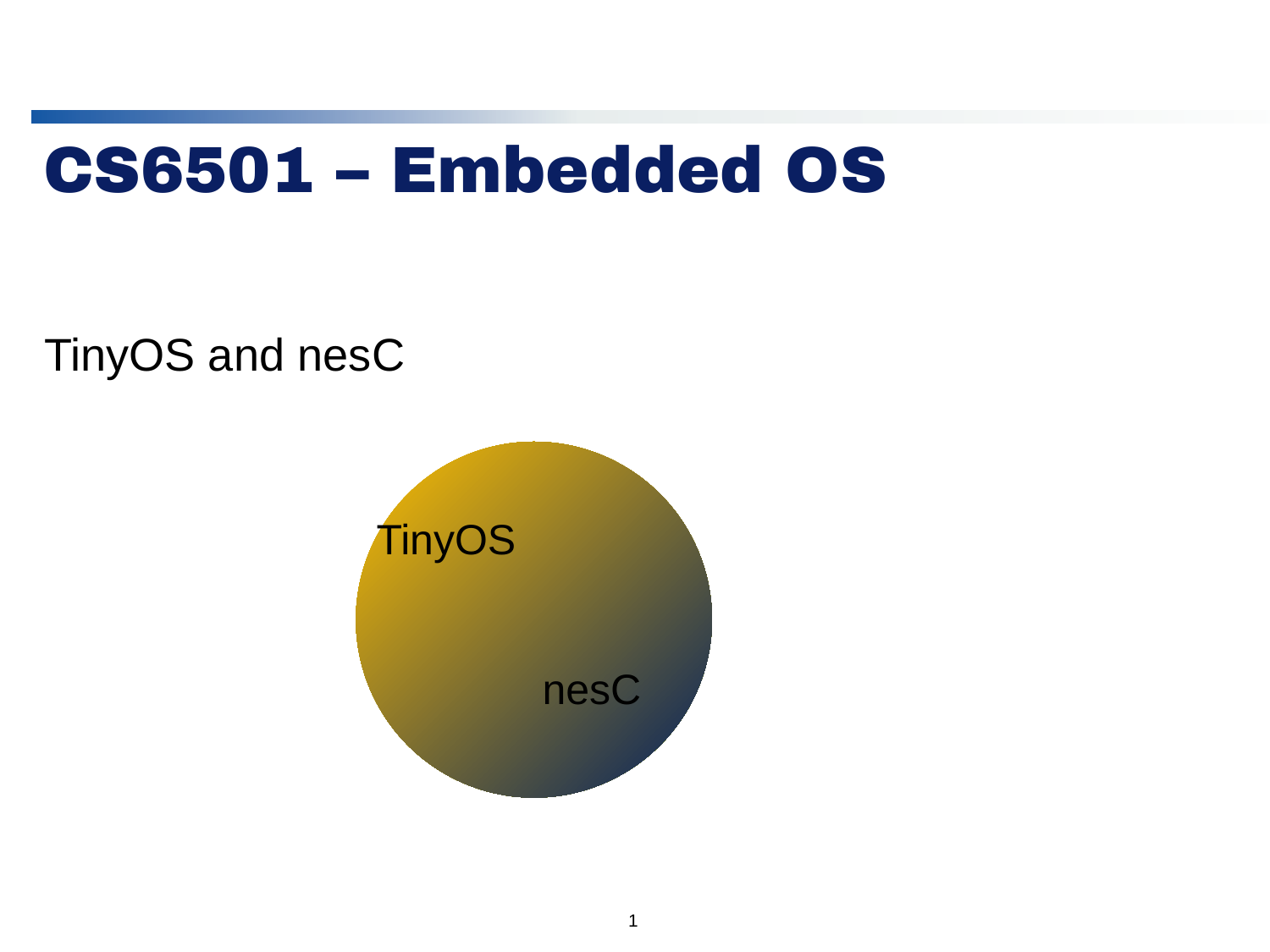

# CS6501 – Embedded OS
TinyOS and nesC

TinyOS
nesC
1